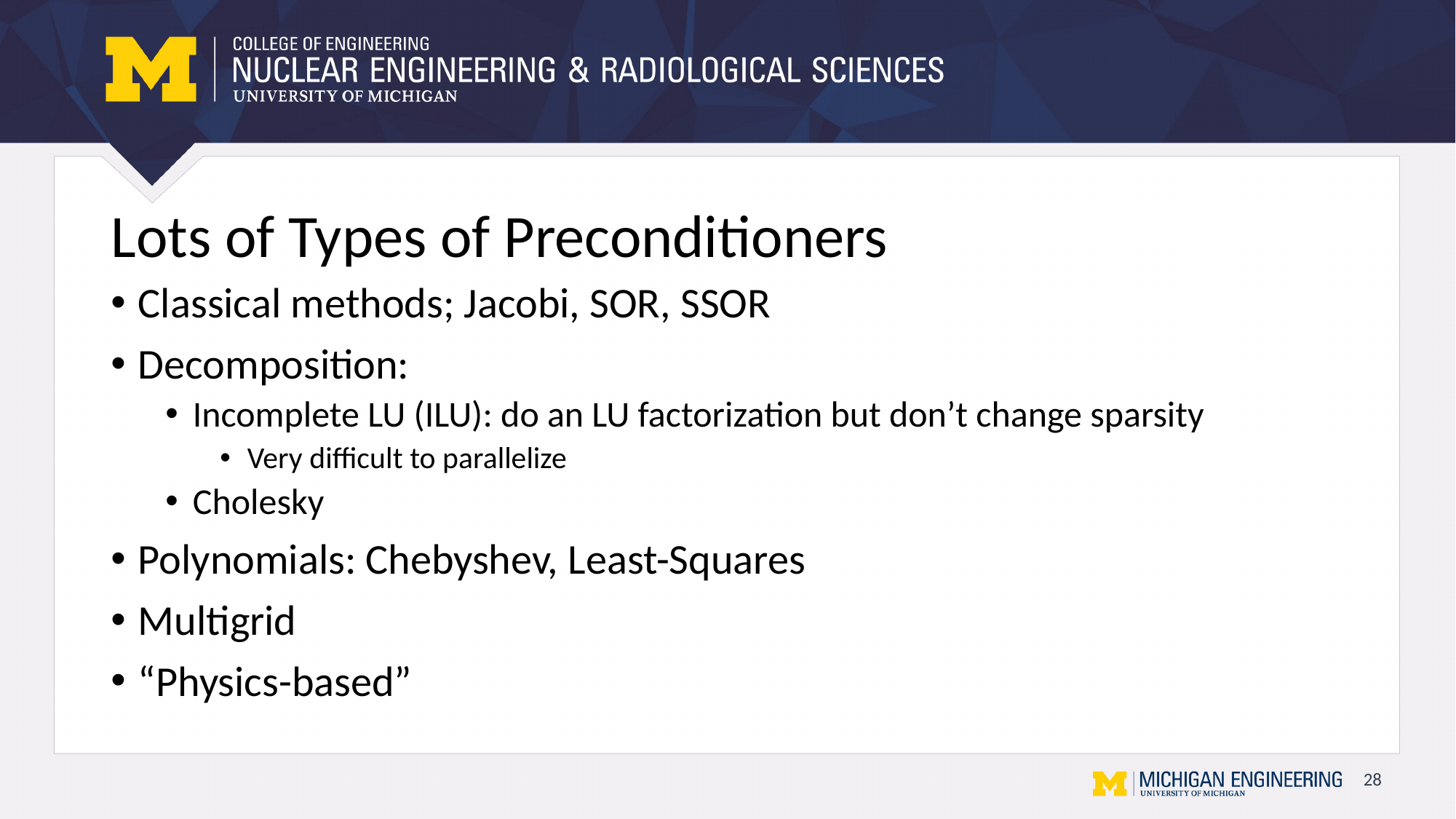

# Lots of Types of Preconditioners
Classical methods; Jacobi, SOR, SSOR
Decomposition:
Incomplete LU (ILU): do an LU factorization but don’t change sparsity
Very difficult to parallelize
Cholesky
Polynomials: Chebyshev, Least-Squares
Multigrid
“Physics-based”